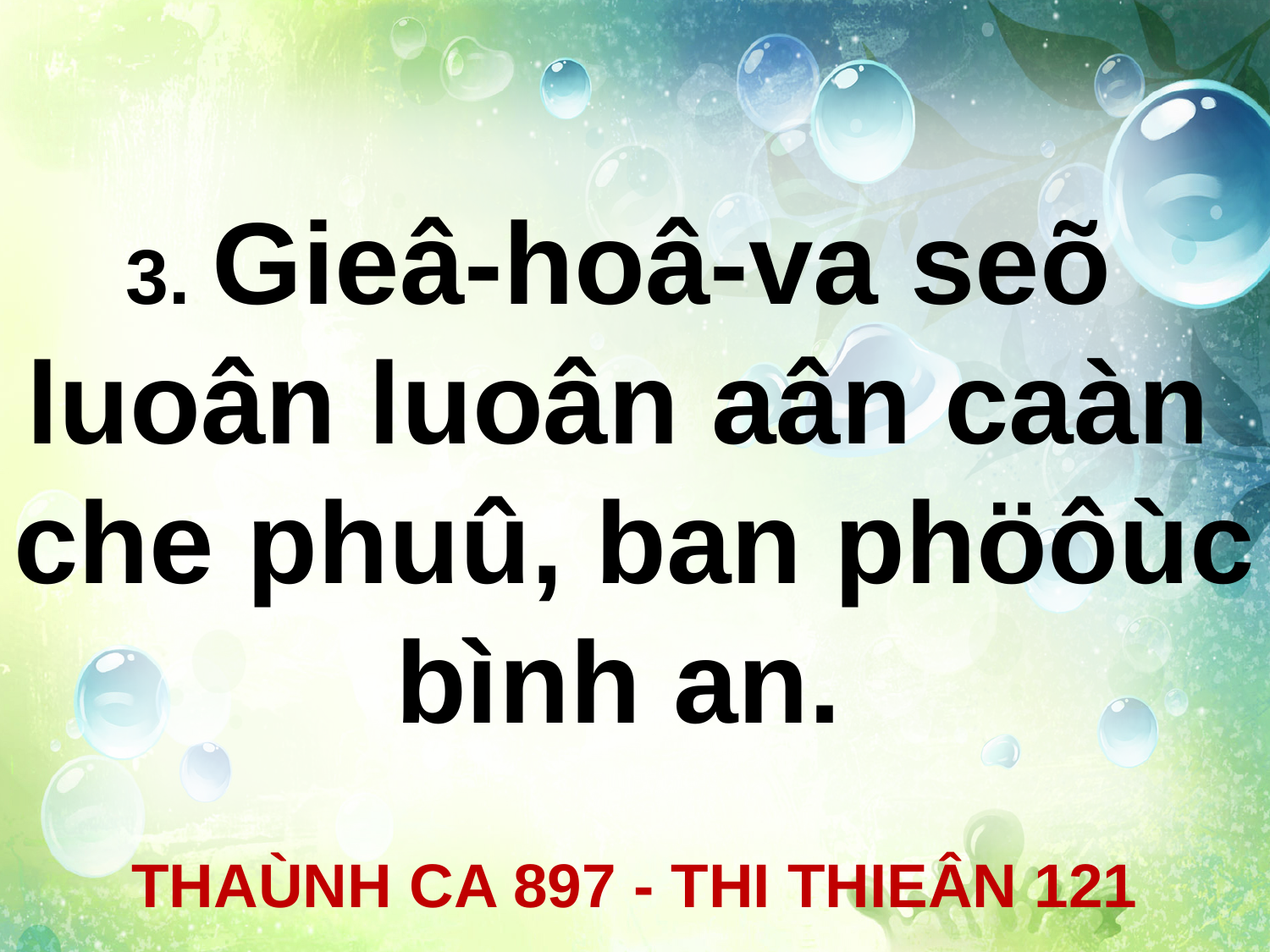

3. Gieâ-hoâ-va seõ
luoân luoân aân caàn
che phuû, ban phöôùc bình an.
THAÙNH CA 897 - THI THIEÂN 121